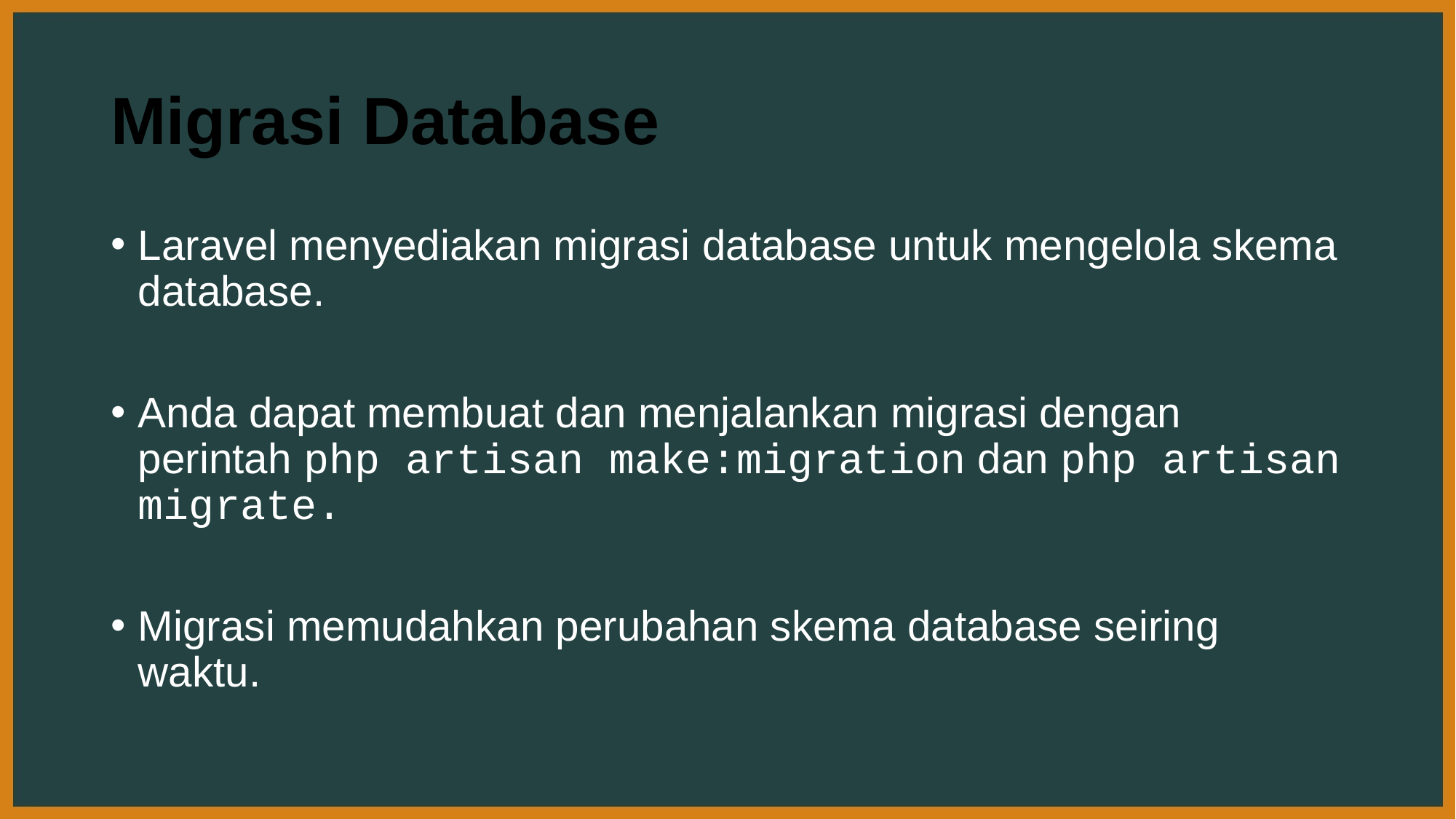

# Migrasi Database
Laravel menyediakan migrasi database untuk mengelola skema database.

Anda dapat membuat dan menjalankan migrasi dengan perintah php artisan make:migration dan php artisan migrate.

Migrasi memudahkan perubahan skema database seiring waktu.